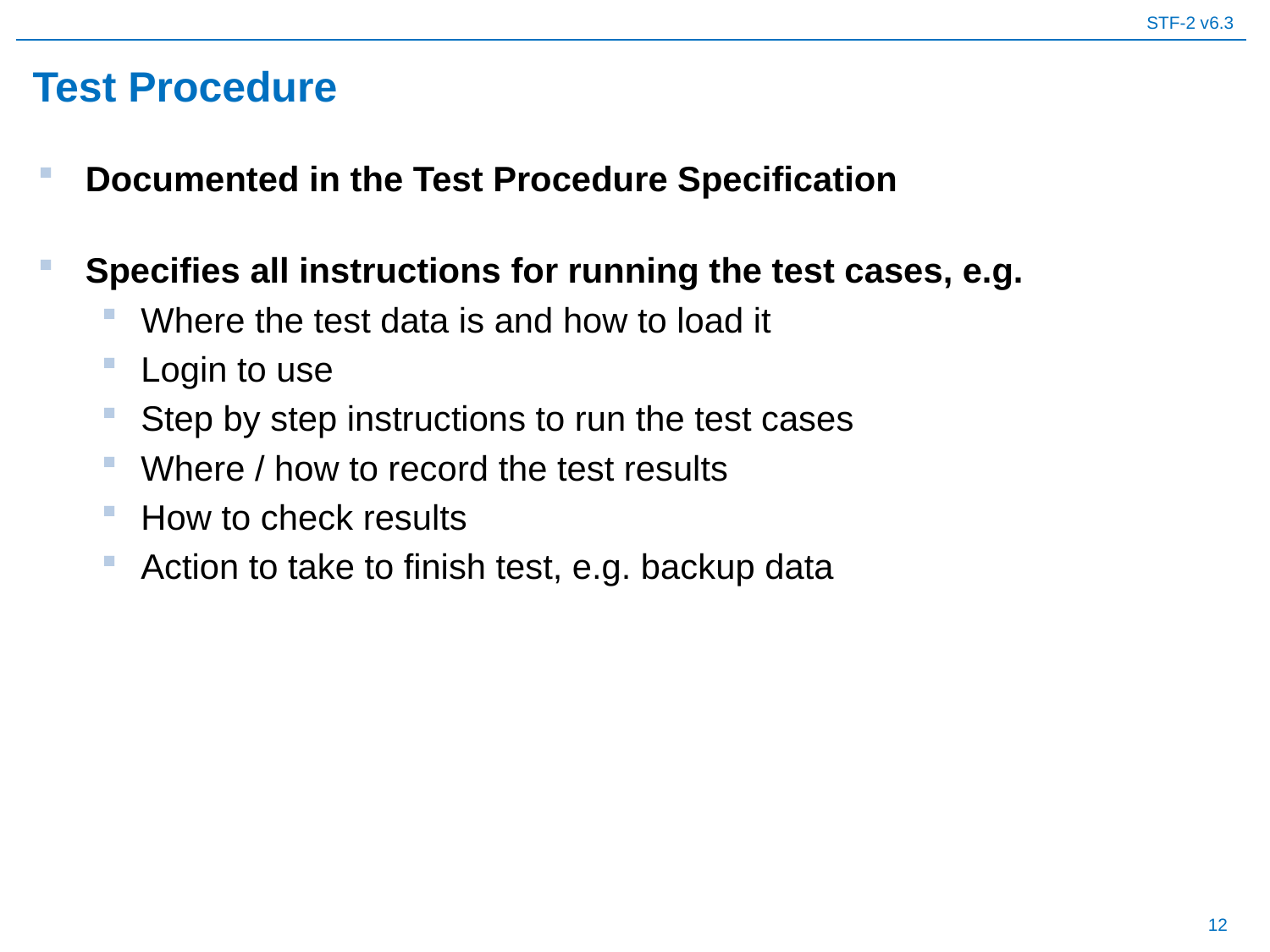

# Test Procedure
Documented in the Test Procedure Specification
Specifies all instructions for running the test cases, e.g.
Where the test data is and how to load it
Login to use
Step by step instructions to run the test cases
Where / how to record the test results
How to check results
Action to take to finish test, e.g. backup data